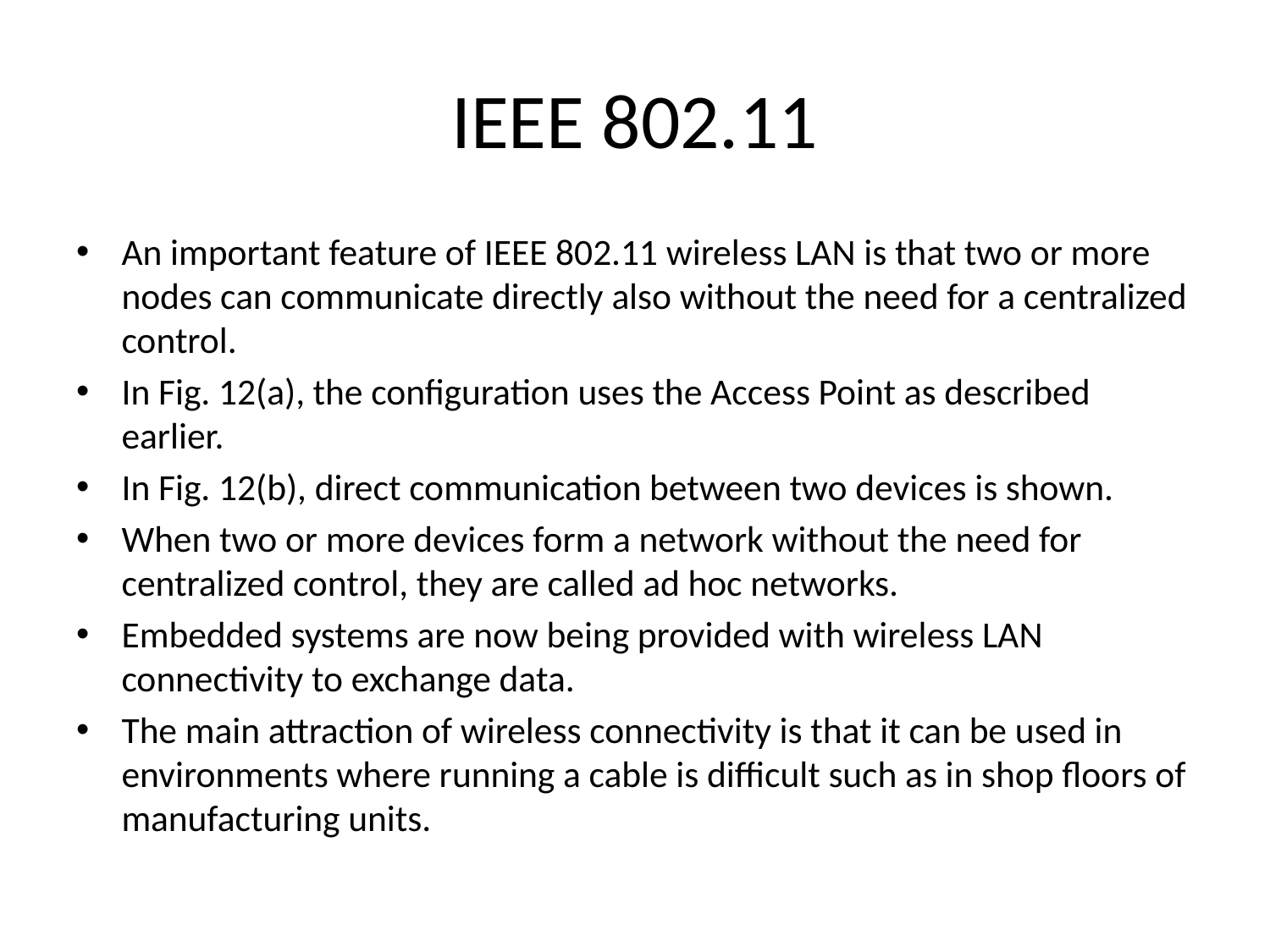

# IEEE 802.11
An important feature of IEEE 802.11 wireless LAN is that two or more nodes can communicate directly also without the need for a centralized control.
In Fig. 12(a), the configuration uses the Access Point as described earlier.
In Fig. 12(b), direct communication between two devices is shown.
When two or more devices form a network without the need for centralized control, they are called ad hoc networks.
Embedded systems are now being provided with wireless LAN connectivity to exchange data.
The main attraction of wireless connectivity is that it can be used in environments where running a cable is difficult such as in shop floors of manufacturing units.